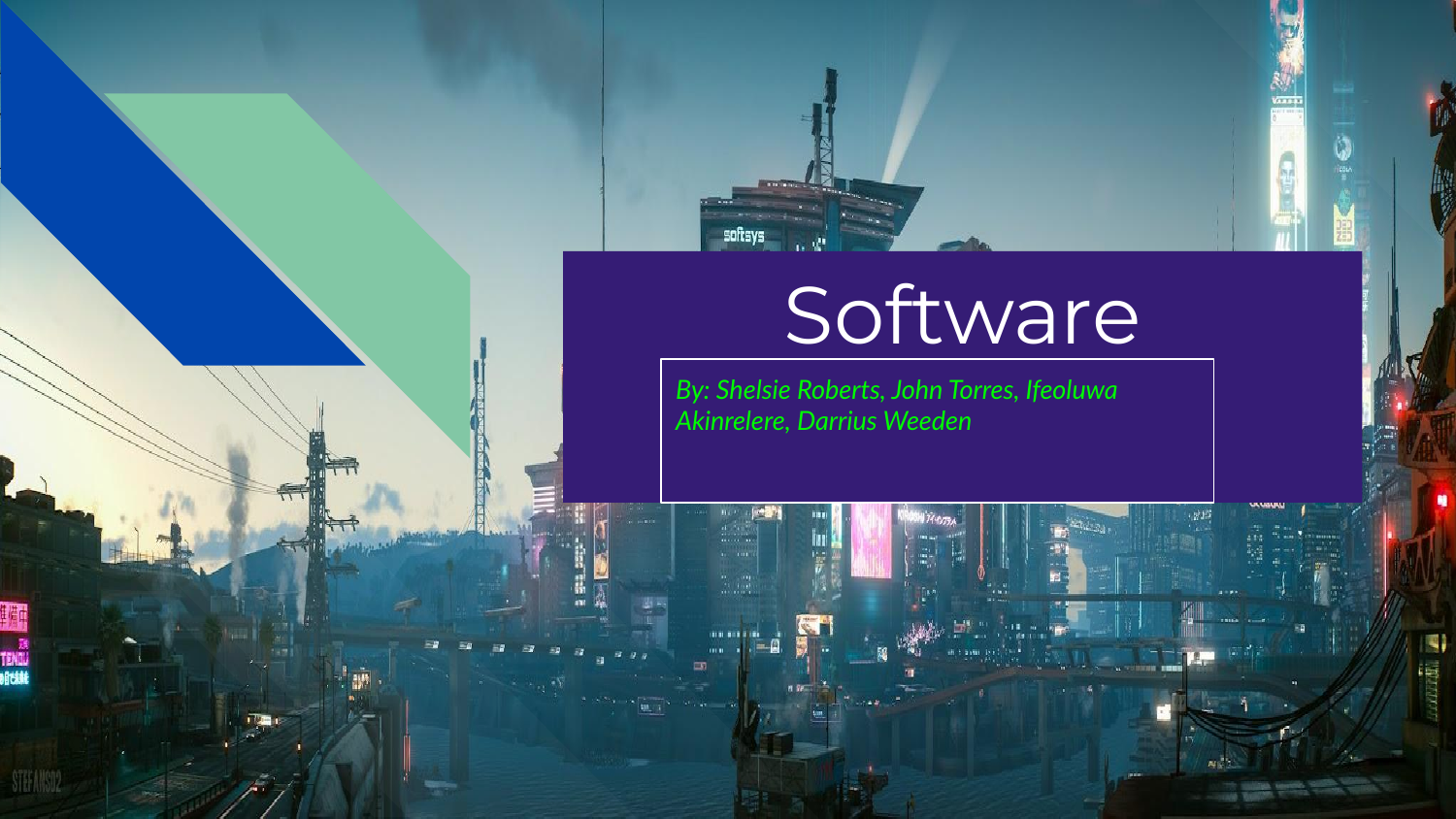

# Software
By: Shelsie Roberts, John Torres, Ifeoluwa Akinrelere, Darrius Weeden